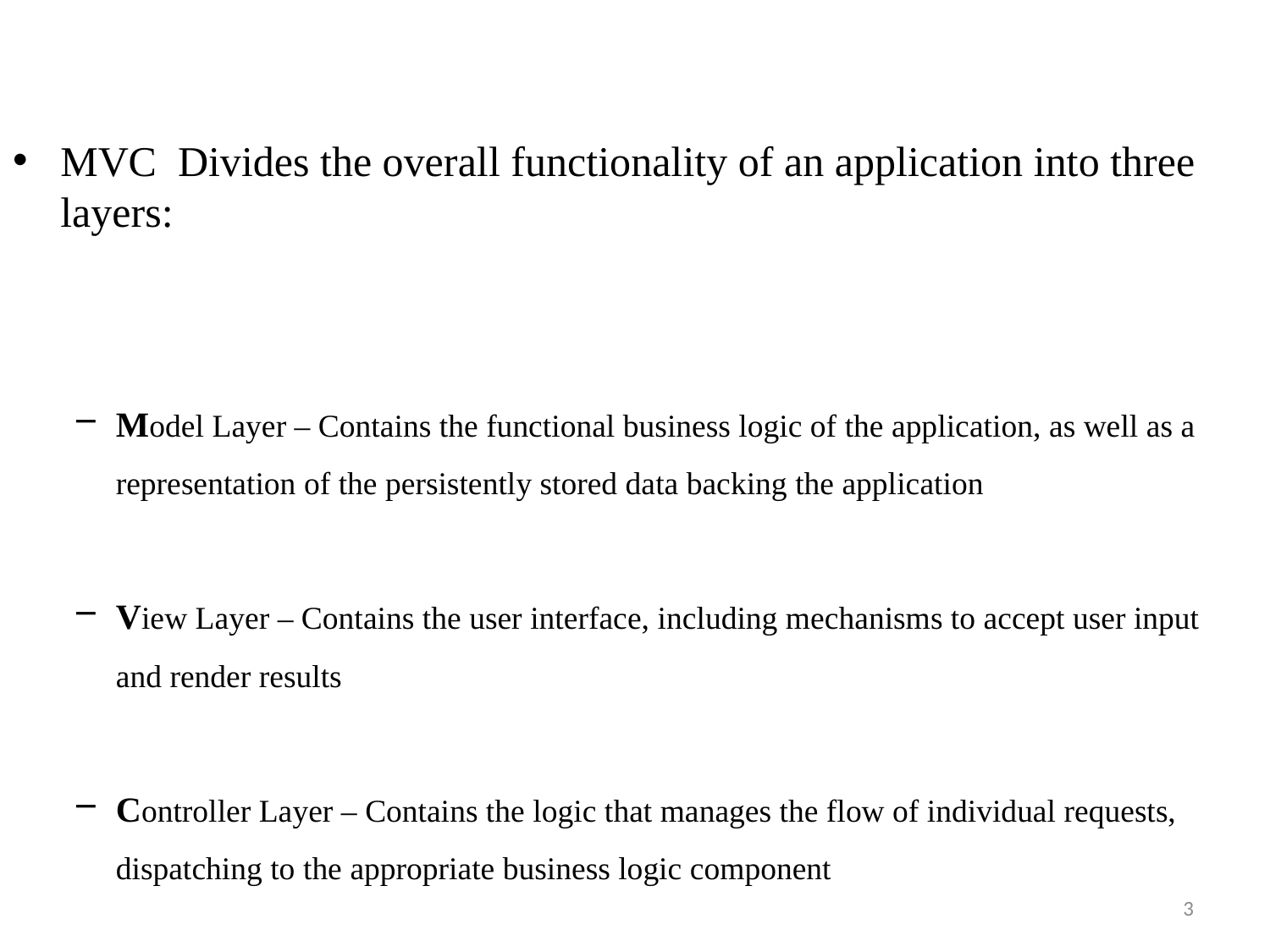

# MVC  Divides the overall functionality of an application into three layers:

Model Layer – Contains the functional business logic of the application, as well as a representation of the persistently stored data backing the application

View Layer – Contains the user interface, including mechanisms to accept user input and render results

Controller Layer – Contains the logic that manages the flow of individual requests, dispatching to the appropriate business logic component

3